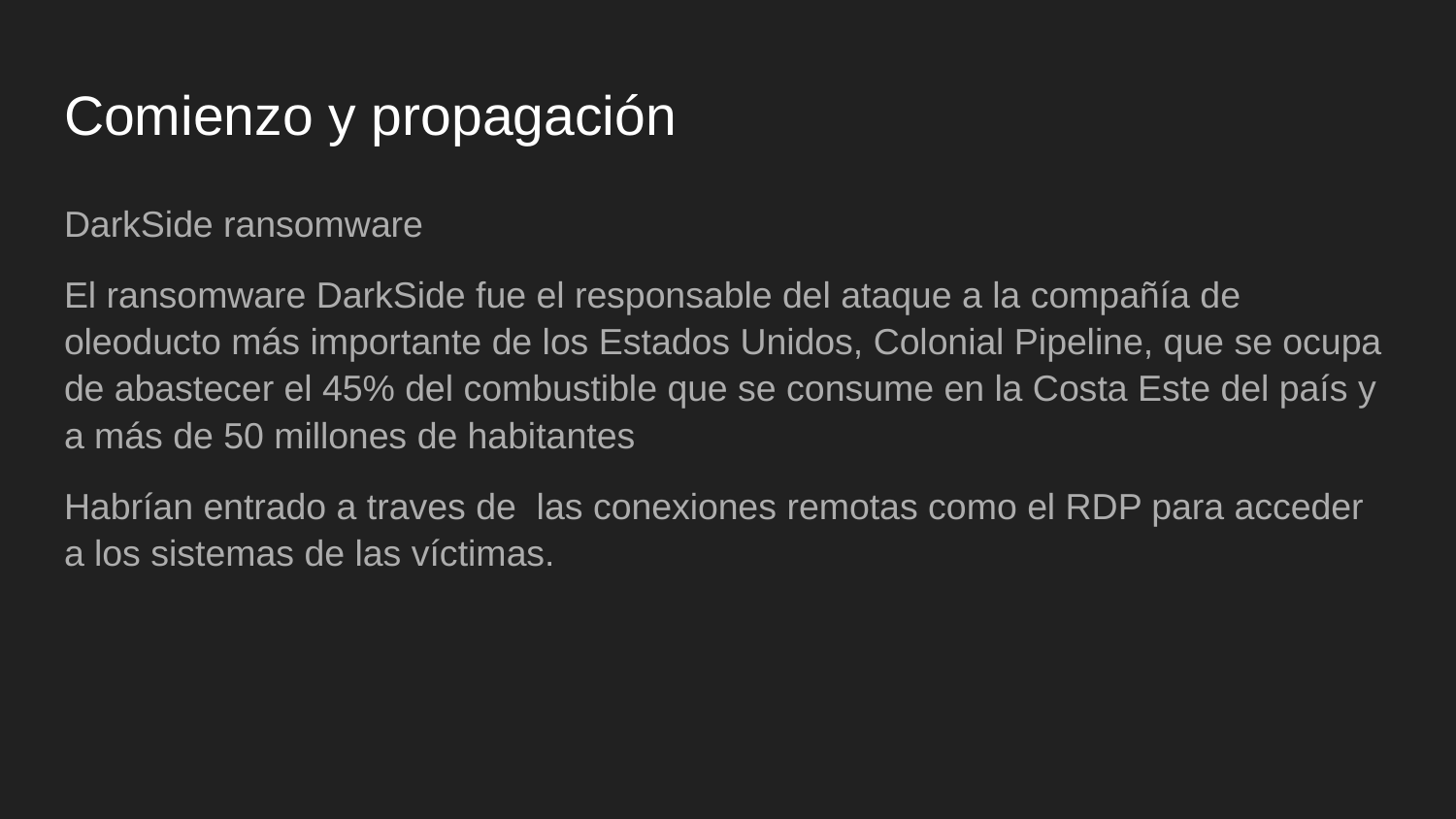

# Comienzo y propagación
DarkSide ransomware
El ransomware DarkSide fue el responsable del ataque a la compañía de oleoducto más importante de los Estados Unidos, Colonial Pipeline, que se ocupa de abastecer el 45% del combustible que se consume en la Costa Este del país y a más de 50 millones de habitantes
Habrían entrado a traves de  las conexiones remotas como el RDP para acceder a los sistemas de las víctimas.